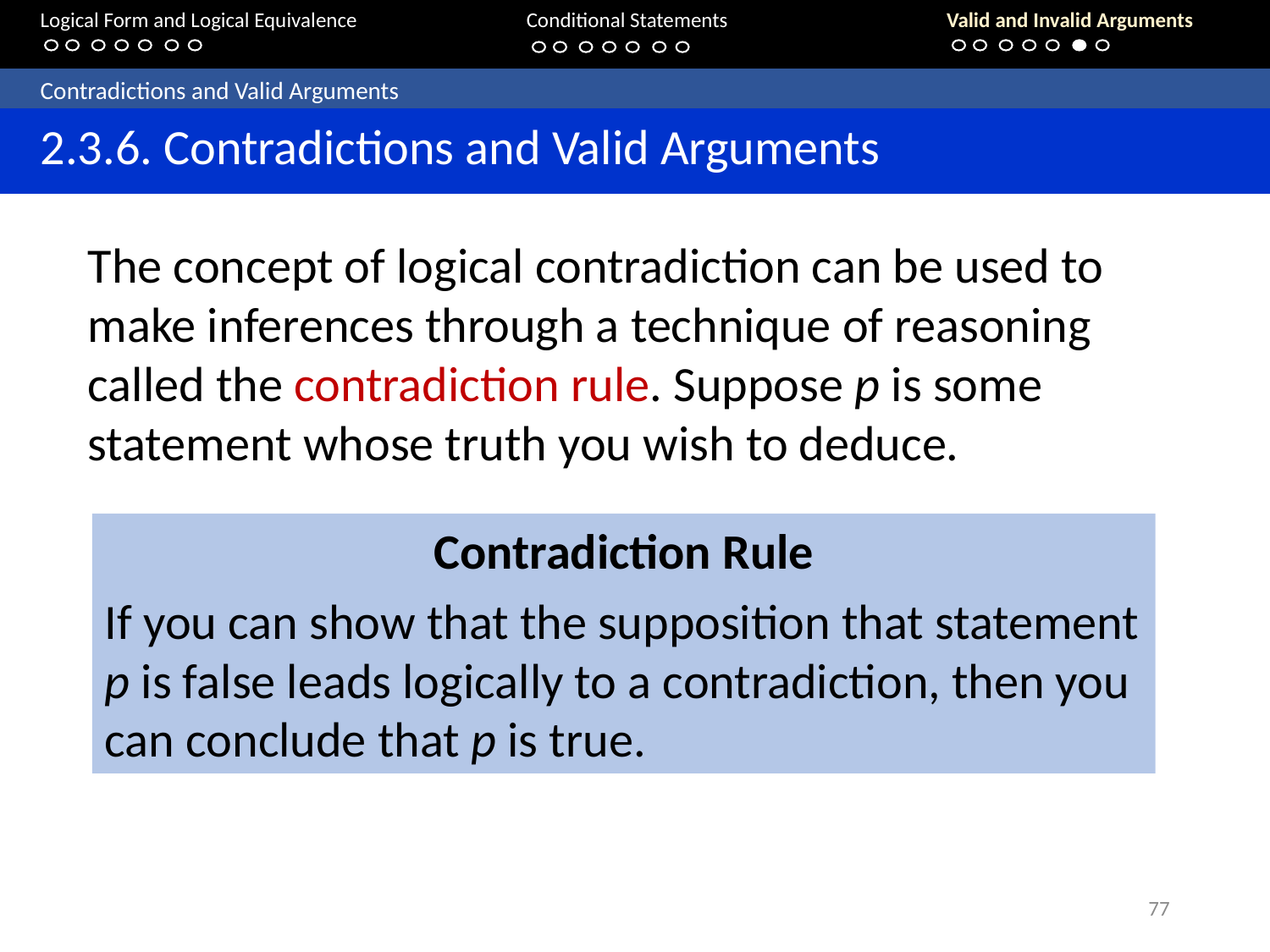

Logical Form and Logical Equivalence		Conditional Statements			Valid and Invalid Arguments

	Contradictions and Valid Arguments
	2.3.6. Contradictions and Valid Arguments
The concept of logical contradiction can be used to make inferences through a technique of reasoning called the contradiction rule. Suppose p is some statement whose truth you wish to deduce.
Contradiction Rule
If you can show that the supposition that statement p is false leads logically to a contradiction, then you can conclude that p is true.
77